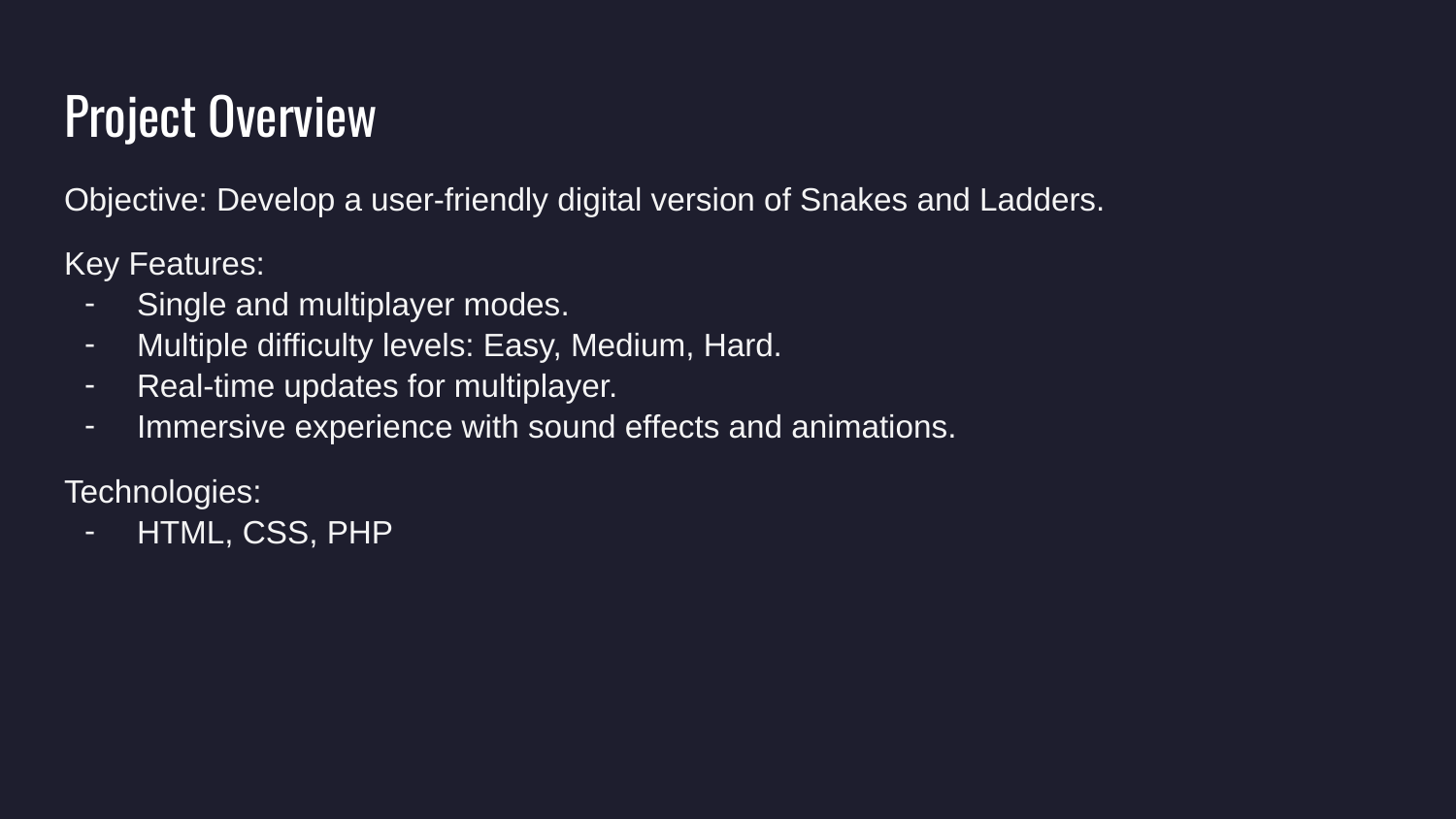

# Project Overview
Objective: Develop a user-friendly digital version of Snakes and Ladders.
Key Features:
Single and multiplayer modes.
Multiple difficulty levels: Easy, Medium, Hard.
Real-time updates for multiplayer.
Immersive experience with sound effects and animations.
Technologies:
HTML, CSS, PHP